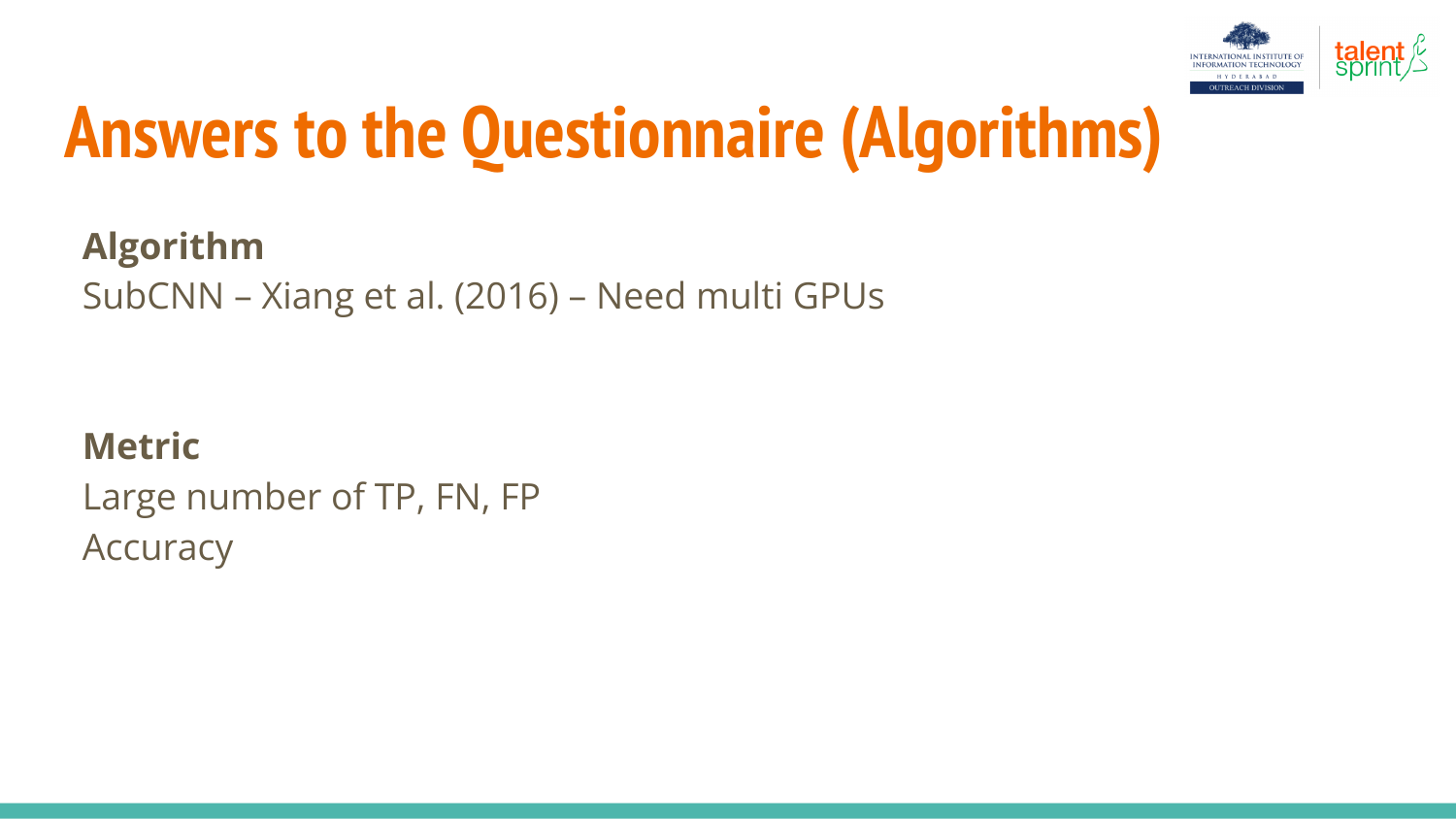

# Answers to the Questionnaire (Algorithms)
Algorithm
SubCNN – Xiang et al. (2016) – Need multi GPUs

Metric
Large number of TP, FN, FP
Accuracy